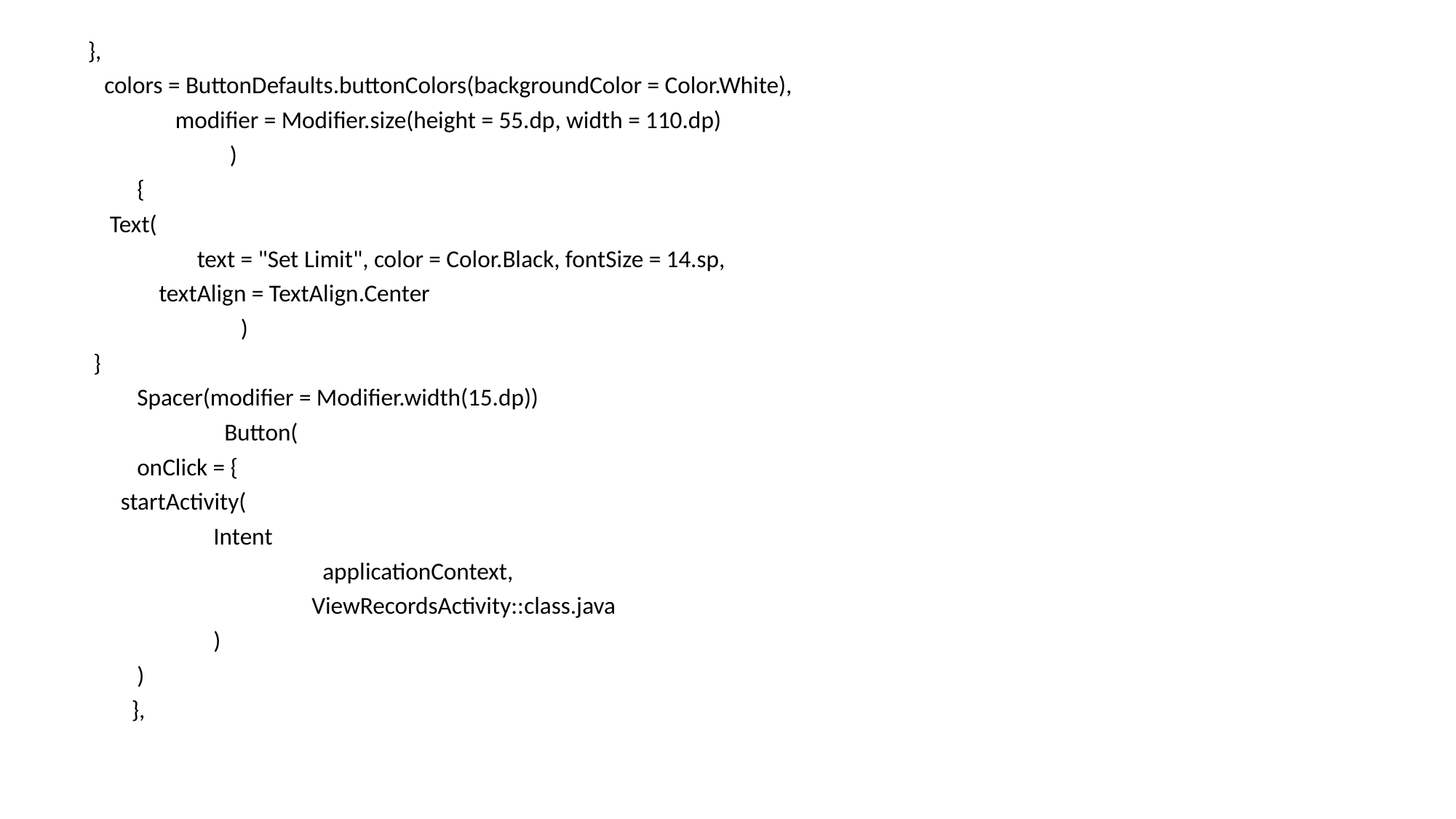

},
    colors = ButtonDefaults.buttonColors(backgroundColor = Color.White),
                 modifier = Modifier.size(height = 55.dp, width = 110.dp)
                           )
          {
     Text(
                     text = "Set Limit", color = Color.Black, fontSize = 14.sp,
              textAlign = TextAlign.Center
                             )
  }
          Spacer(modifier = Modifier.width(15.dp))
                          Button(
          onClick = {
       startActivity(
                        Intent
                                            applicationContext,
                                          ViewRecordsActivity::class.java
                        )
          )
         },